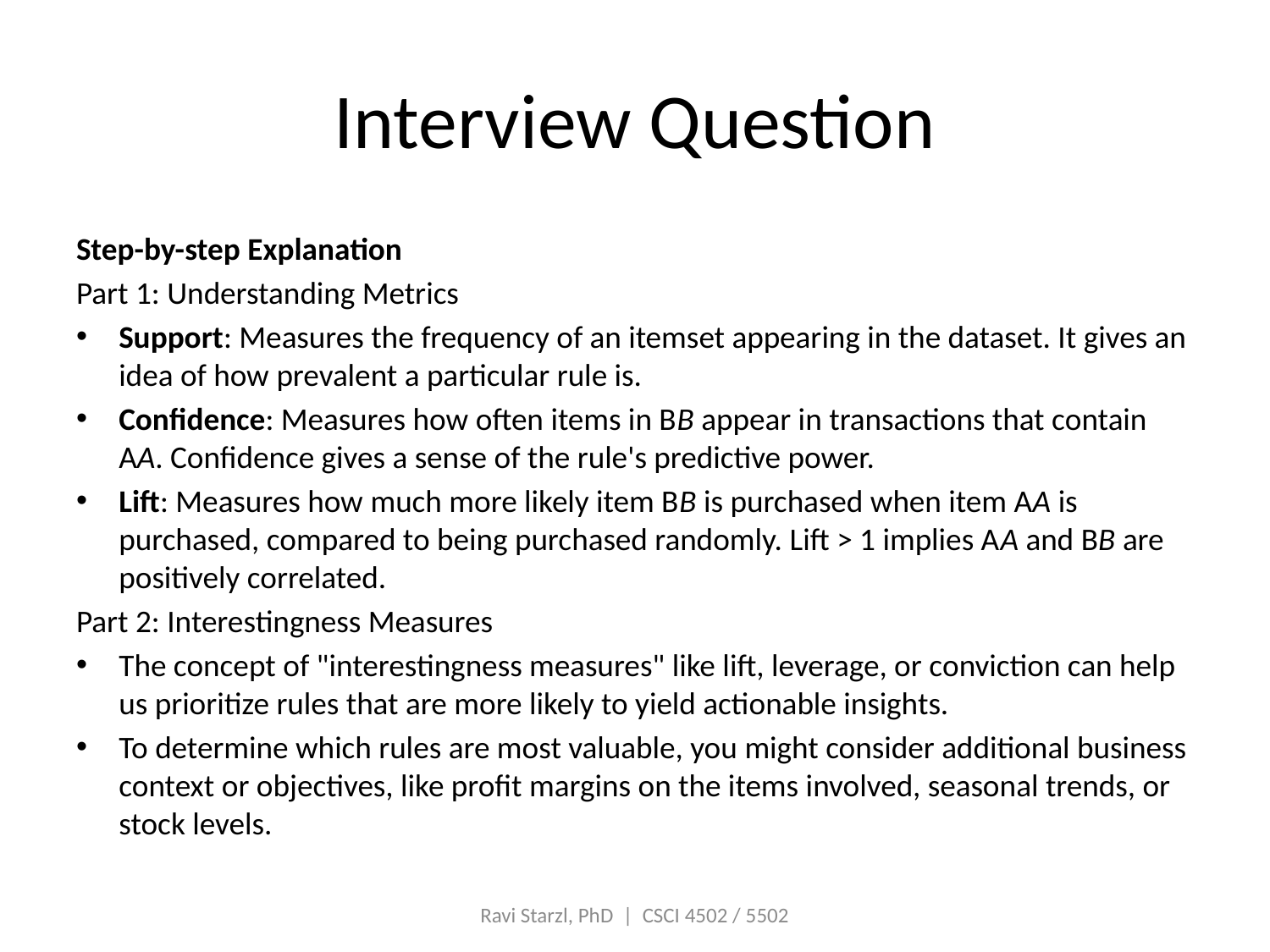

# Interview Question
Step-by-step Explanation
Part 1: Understanding Metrics
Support: Measures the frequency of an itemset appearing in the dataset. It gives an idea of how prevalent a particular rule is.
Confidence: Measures how often items in BB appear in transactions that contain AA. Confidence gives a sense of the rule's predictive power.
Lift: Measures how much more likely item BB is purchased when item AA is purchased, compared to being purchased randomly. Lift > 1 implies AA and BB are positively correlated.
Part 2: Interestingness Measures
The concept of "interestingness measures" like lift, leverage, or conviction can help us prioritize rules that are more likely to yield actionable insights.
To determine which rules are most valuable, you might consider additional business context or objectives, like profit margins on the items involved, seasonal trends, or stock levels.

Ravi Starzl, PhD  |  CSCI 4502 / 5502